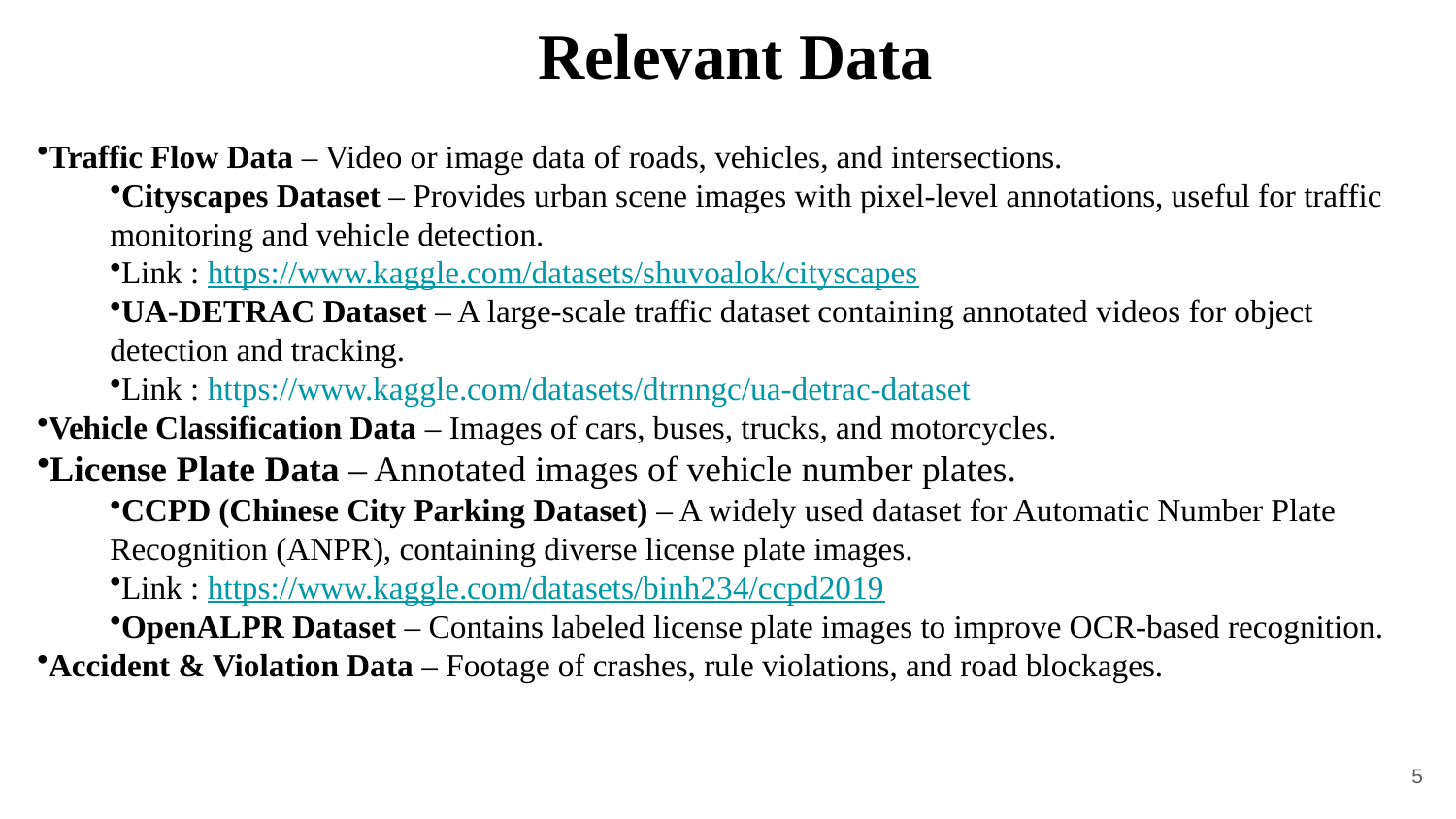

# Relevant Data
Traffic Flow Data – Video or image data of roads, vehicles, and intersections.
Cityscapes Dataset – Provides urban scene images with pixel-level annotations, useful for traffic monitoring and vehicle detection.
Link : https://www.kaggle.com/datasets/shuvoalok/cityscapes
UA-DETRAC Dataset – A large-scale traffic dataset containing annotated videos for object detection and tracking.
Link : https://www.kaggle.com/datasets/dtrnngc/ua-detrac-dataset
Vehicle Classification Data – Images of cars, buses, trucks, and motorcycles.
License Plate Data – Annotated images of vehicle number plates.
CCPD (Chinese City Parking Dataset) – A widely used dataset for Automatic Number Plate Recognition (ANPR), containing diverse license plate images.
Link : https://www.kaggle.com/datasets/binh234/ccpd2019
OpenALPR Dataset – Contains labeled license plate images to improve OCR-based recognition.
Accident & Violation Data – Footage of crashes, rule violations, and road blockages.
5